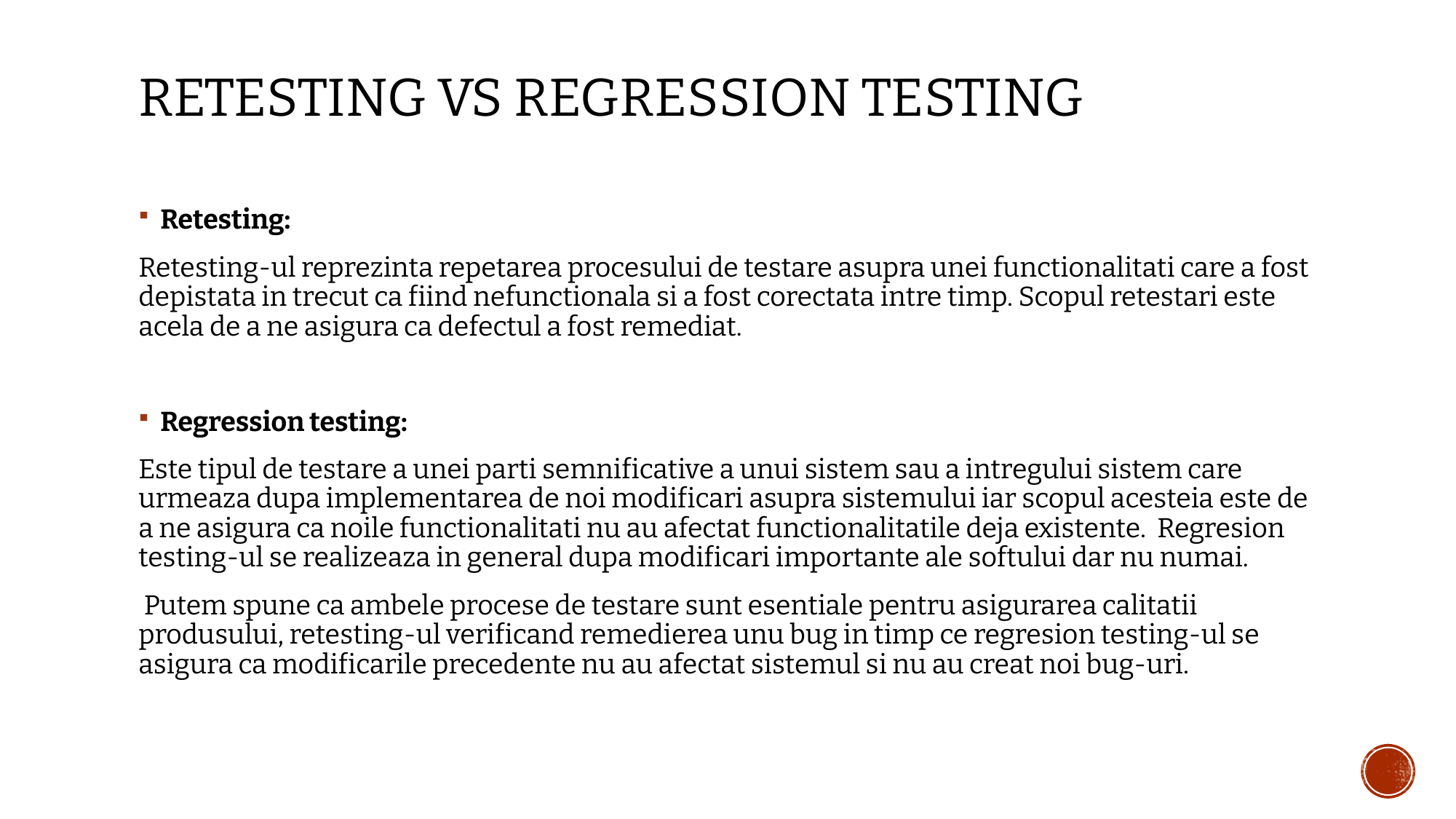

# retesting vs regression testing
Retesting:
Retesting-ul reprezinta repetarea procesului de testare asupra unei functionalitati care a fost depistata in trecut ca fiind nefunctionala si a fost corectata intre timp. Scopul retestari este acela de a ne asigura ca defectul a fost remediat.

Regression testing:
Este tipul de testare a unei parti semnificative a unui sistem sau a intregului sistem care urmeaza dupa implementarea de noi modificari asupra sistemului iar scopul acesteia este de a ne asigura ca noile functionalitati nu au afectat functionalitatile deja existente.  Regresion testing-ul se realizeaza in general dupa modificari importante ale softului dar nu numai.
 Putem spune ca ambele procese de testare sunt esentiale pentru asigurarea calitatii produsului, retesting-ul verificand remedierea unu bug in timp ce regresion testing-ul se asigura ca modificarile precedente nu au afectat sistemul si nu au creat noi bug-uri.